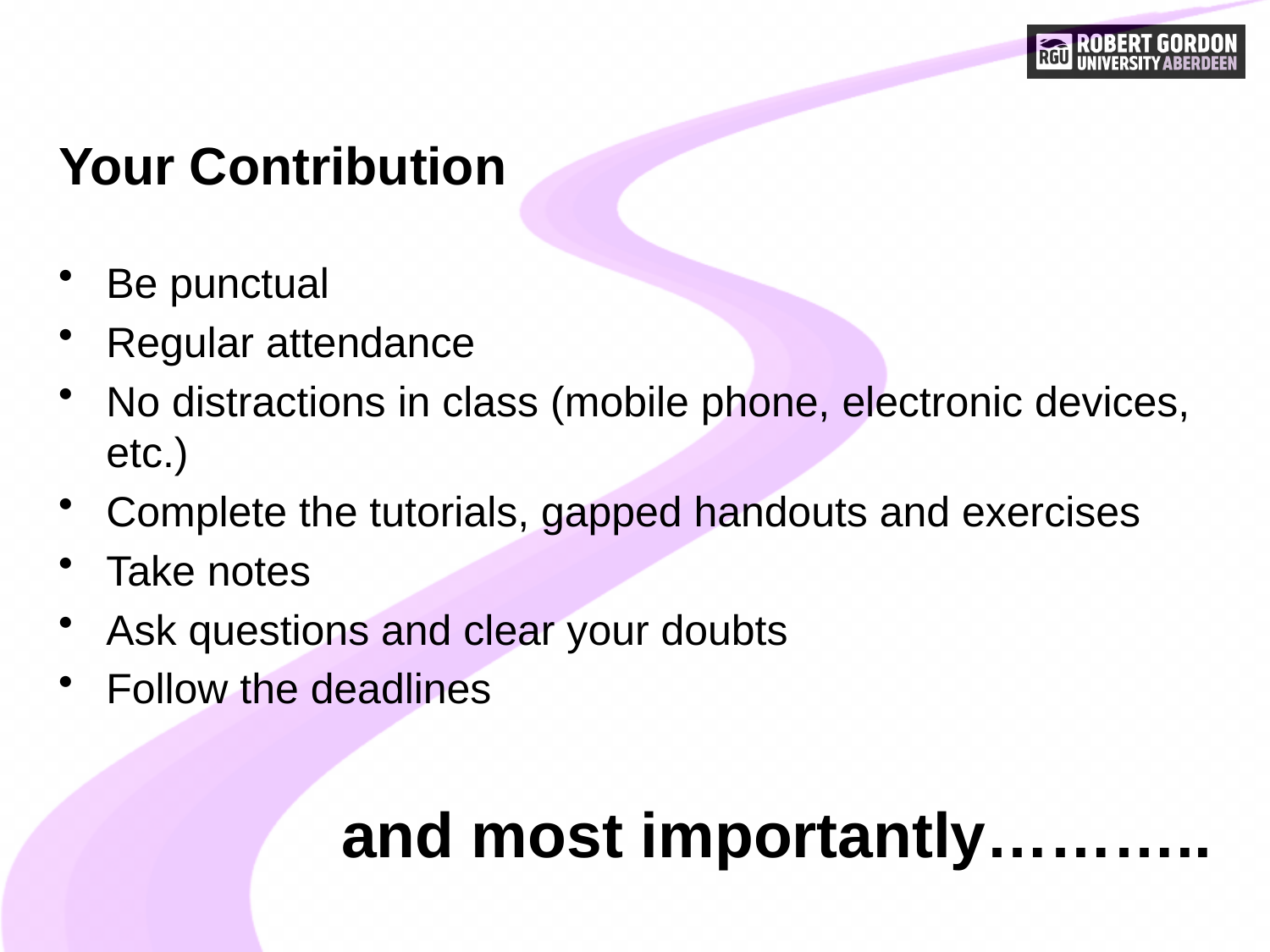

# Your Contribution
Be punctual
Regular attendance
No distractions in class (mobile phone, electronic devices, etc.)
Complete the tutorials, gapped handouts and exercises
Take notes
Ask questions and clear your doubts
Follow the deadlines

and most importantly………..